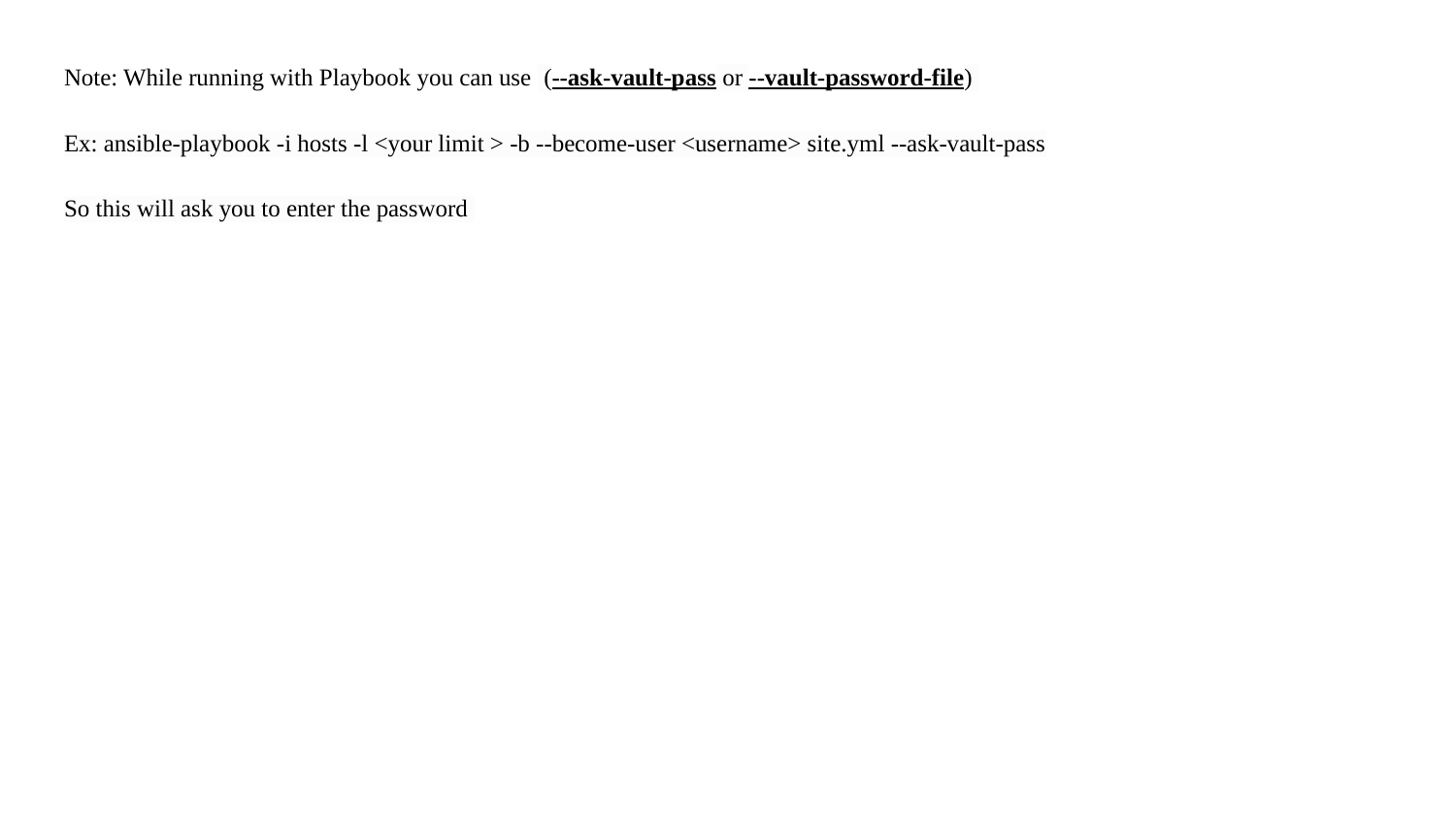

Note: While running with Playbook you can use  (--ask-vault-pass or --vault-password-file)
Ex: ansible-playbook -i hosts -l <your limit > -b --become-user <username> site.yml --ask-vault-pass
So this will ask you to enter the password